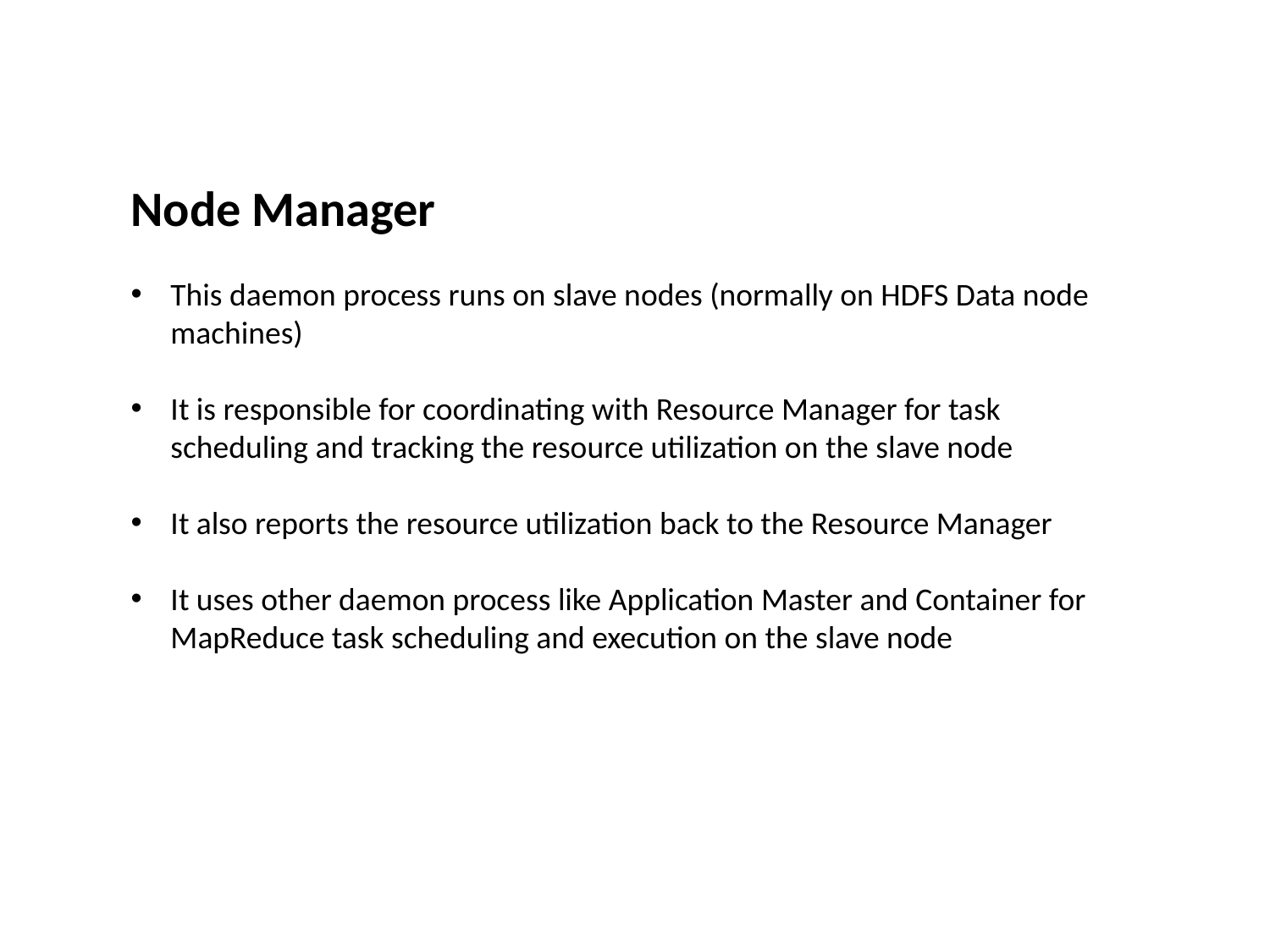

Node Manager

This daemon process runs on slave nodes (normally on HDFS Data node machines)

It is responsible for coordinating with Resource Manager for task scheduling and tracking the resource utilization on the slave node

It also reports the resource utilization back to the Resource Manager

It uses other daemon process like Application Master and Container for MapReduce task scheduling and execution on the slave node